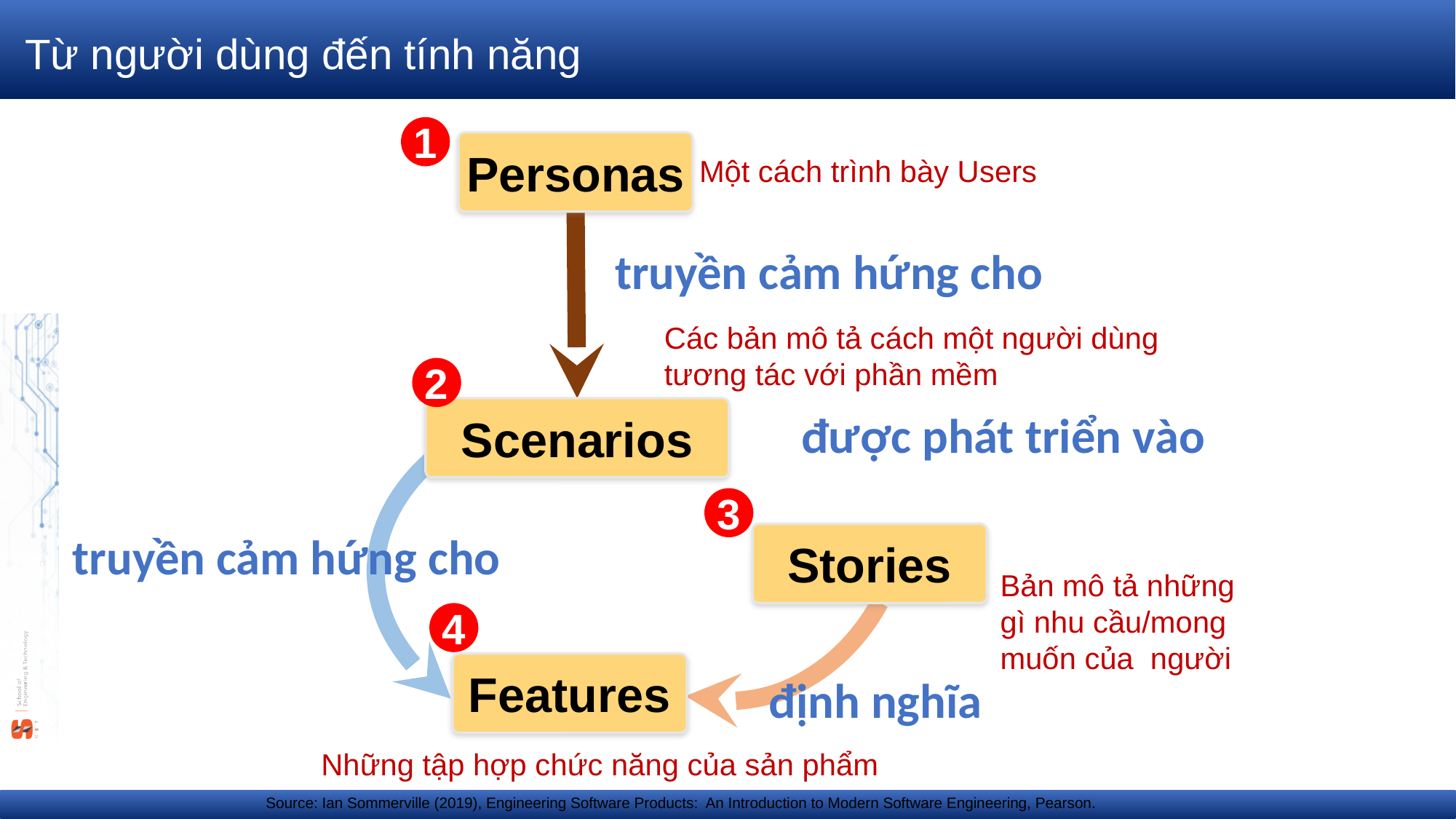

# Từ người dùng đến tính năng
1
Personas
Một cách trình bày Users
truyền cảm hứng cho

Các bản mô tả cách một người dùng tương tác với phần mềm
2

Scenarios
được phát triển vào
3
truyền cảm hứng cho
Stories
Bản mô tả những gì nhu cầu/mong muốn của  người
4
Features
định nghĩa
Những tập hợp chức năng của sản phẩm
Source: Ian Sommerville (2019), Engineering Software Products:  An Introduction to Modern Software Engineering, Pearson.